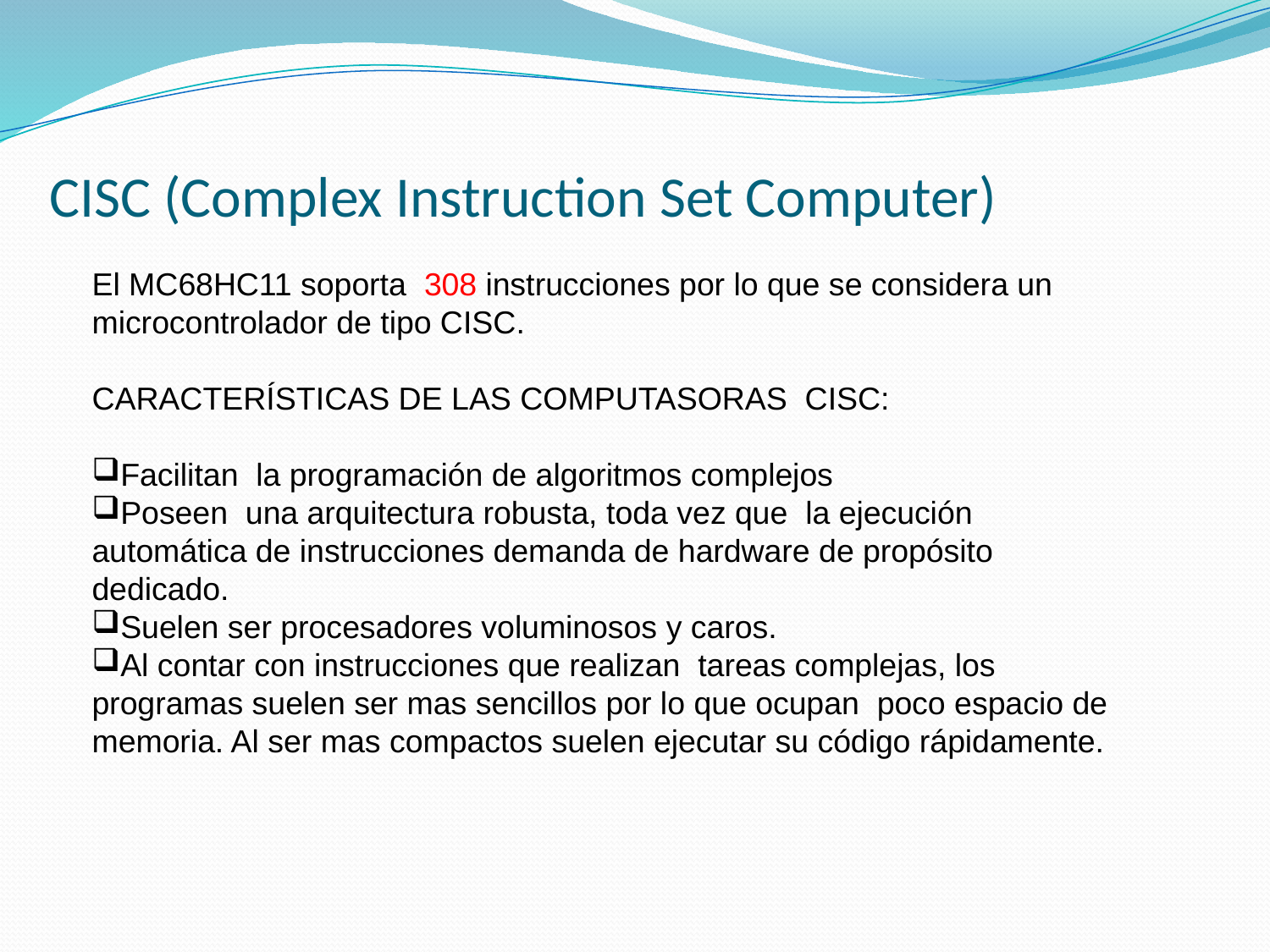

# CISC (Complex Instruction Set Computer)
El MC68HC11 soporta  308 instrucciones por lo que se considera un microcontrolador de tipo CISC.

CARACTERÍSTICAS DE LAS COMPUTASORAS  CISC:

Facilitan  la programación de algoritmos complejos
Poseen  una arquitectura robusta, toda vez que  la ejecución automática de instrucciones demanda de hardware de propósito dedicado.
Suelen ser procesadores voluminosos y caros.
Al contar con instrucciones que realizan  tareas complejas, los programas suelen ser mas sencillos por lo que ocupan  poco espacio de memoria. Al ser mas compactos suelen ejecutar su código rápidamente.